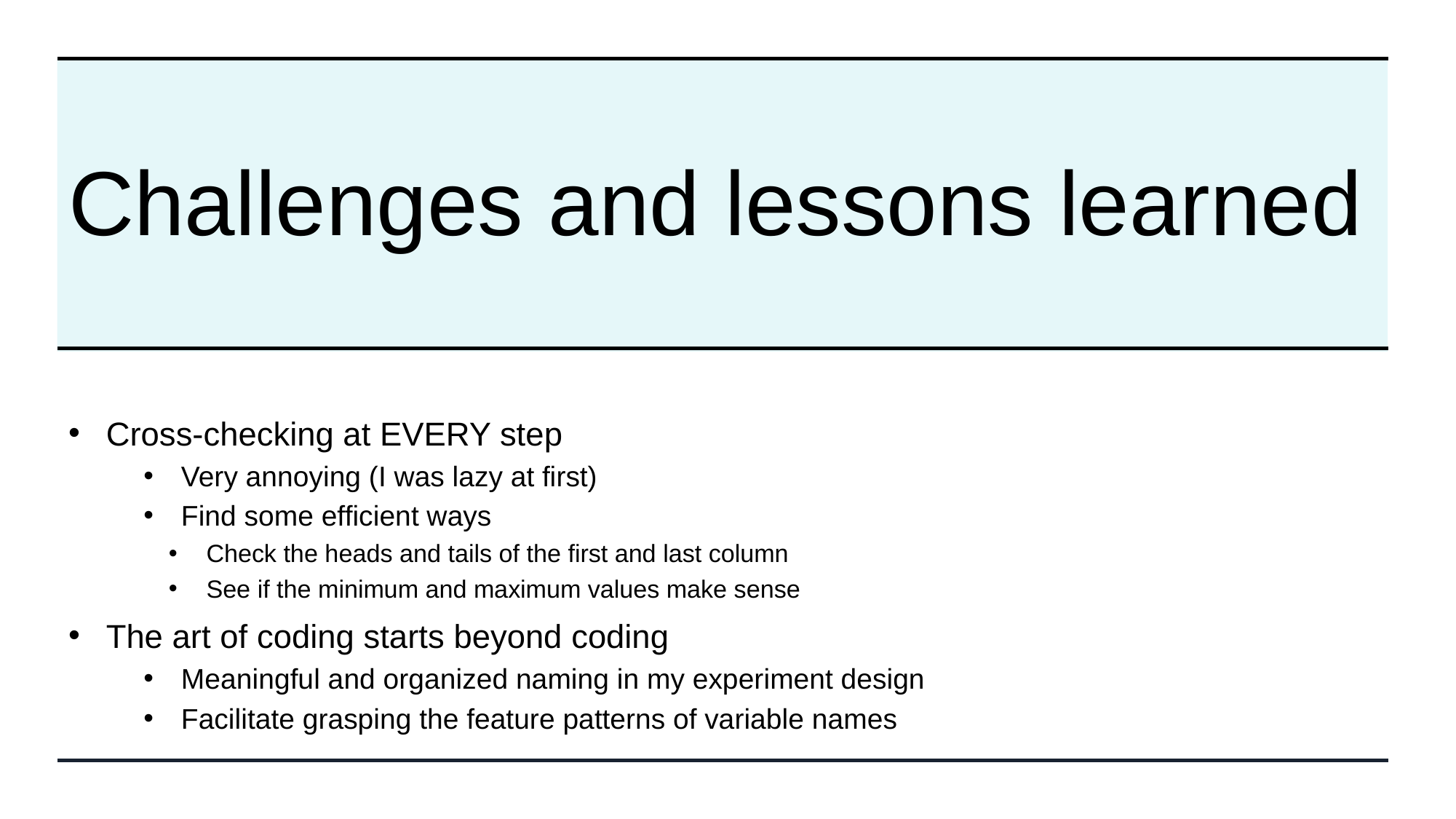

9

# Challenges and lessons learned
Cross-checking at EVERY step
Very annoying (I was lazy at first)
Find some efficient ways
Check the heads and tails of the first and last column
See if the minimum and maximum values make sense
The art of coding starts beyond coding
Meaningful and organized naming in my experiment design
Facilitate grasping the feature patterns of variable names